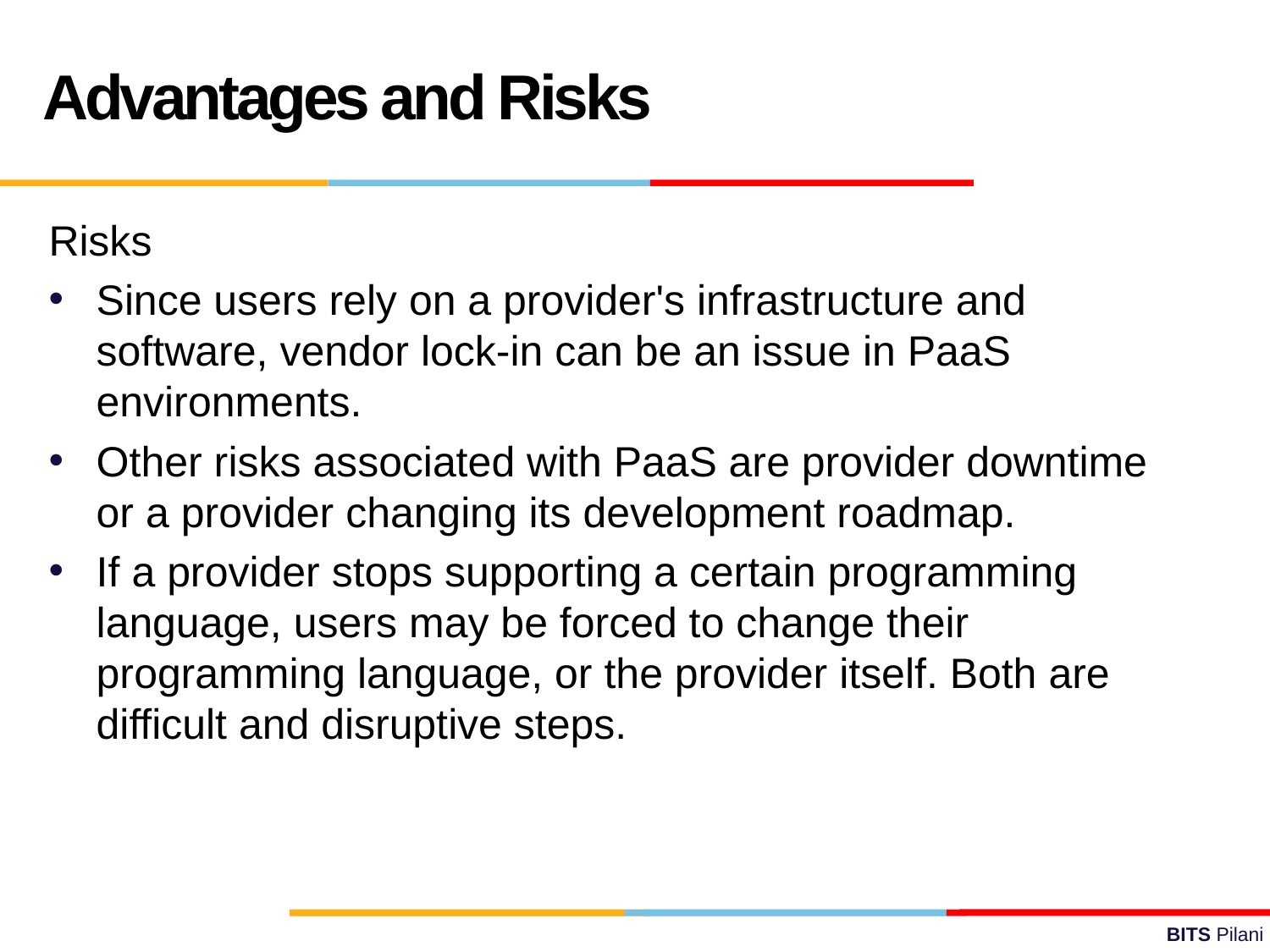

Advantages and Risks
Risks
Since users rely on a provider's infrastructure and software, vendor lock-in can be an issue in PaaS environments.
Other risks associated with PaaS are provider downtime or a provider changing its development roadmap.
If a provider stops supporting a certain programming language, users may be forced to change their programming language, or the provider itself. Both are difficult and disruptive steps.